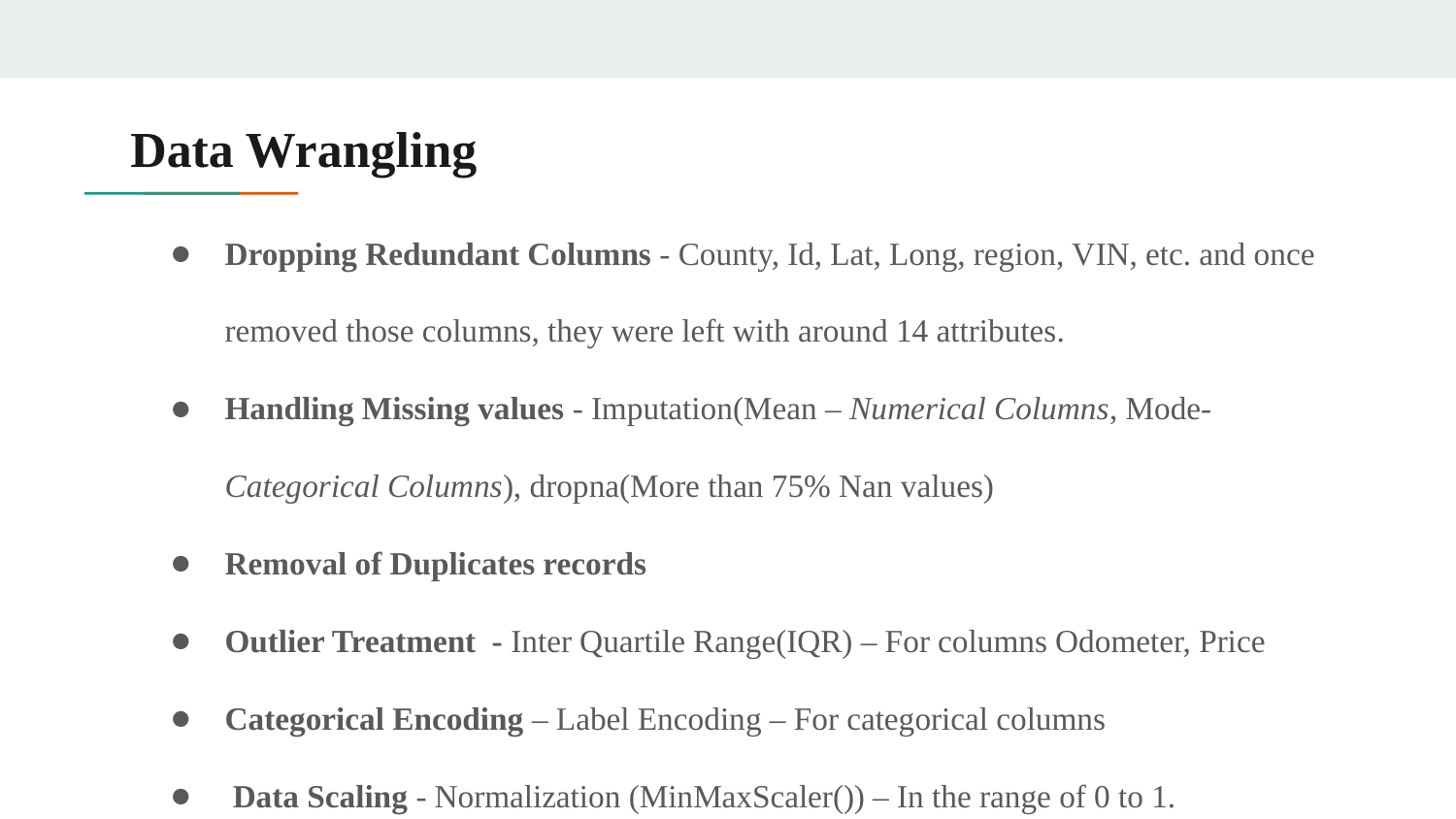

# Data Wrangling
Dropping Redundant Columns - County, Id, Lat, Long, region, VIN, etc. and once removed those columns, they were left with around 14 attributes.
Handling Missing values - Imputation(Mean – Numerical Columns, Mode- Categorical Columns), dropna(More than 75% Nan values)
Removal of Duplicates records
Outlier Treatment  - Inter Quartile Range(IQR) – For columns Odometer, Price
Categorical Encoding – Label Encoding – For categorical columns
 Data Scaling - Normalization (MinMaxScaler()) – In the range of 0 to 1.